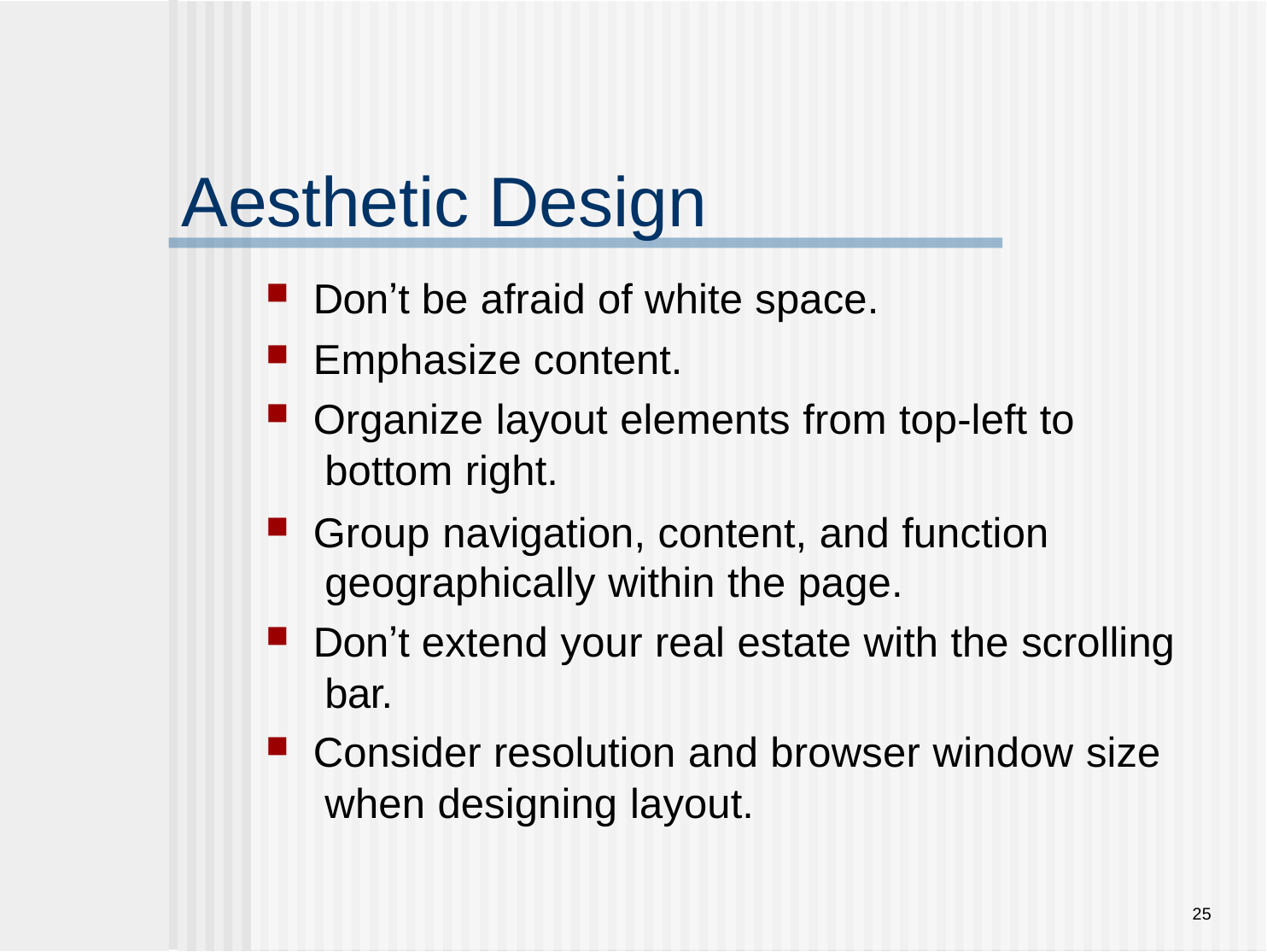

# Aesthetic Design
Donʼt be afraid of white space.
Emphasize content.
Organize layout elements from top-left to  bottom right.
Group navigation, content, and function  geographically within the page.
Donʼt extend your real estate with the scrolling  bar.
Consider resolution and browser window size  when designing layout.
25